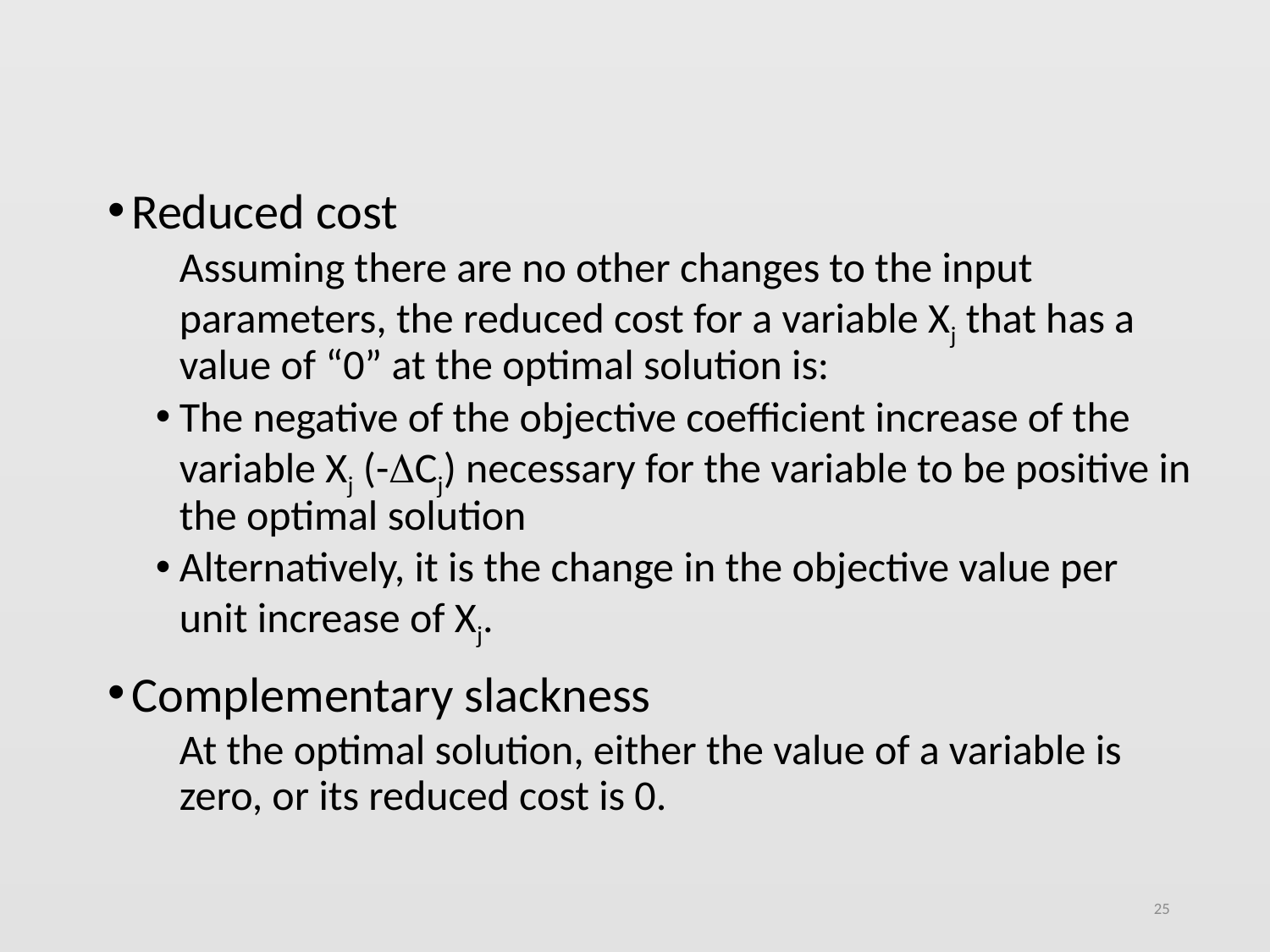

Reduced cost
	Assuming there are no other changes to the input parameters, the reduced cost for a variable Xj that has a value of “0” at the optimal solution is:
The negative of the objective coefficient increase of the variable Xj (-ΔCj) necessary for the variable to be positive in the optimal solution
Alternatively, it is the change in the objective value per unit increase of Xj.
Complementary slackness
	At the optimal solution, either the value of a variable is zero, or its reduced cost is 0.
25